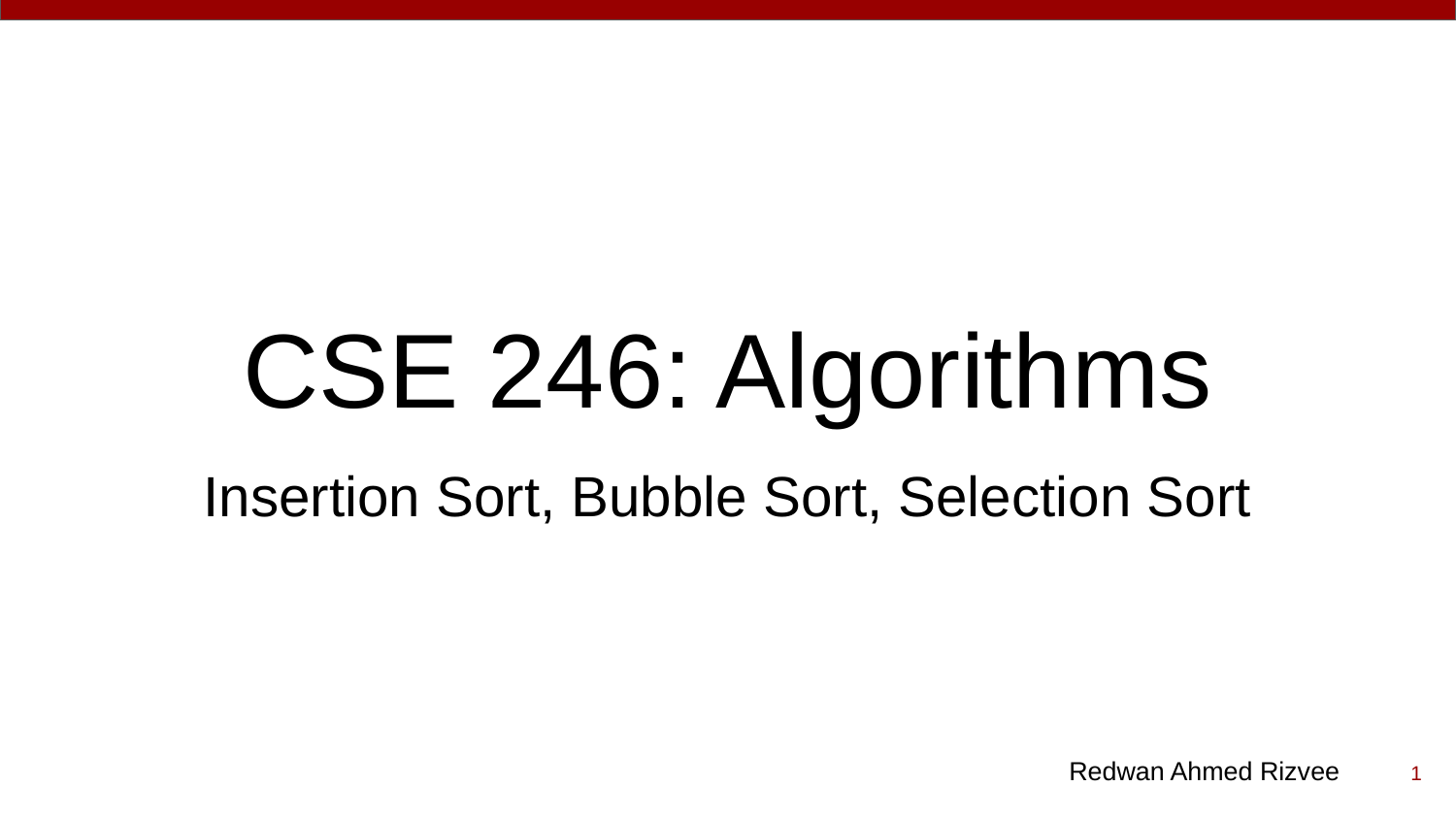

# CSE 246: Algorithms
Insertion Sort, Bubble Sort, Selection Sort
Redwan Ahmed Rizvee
1